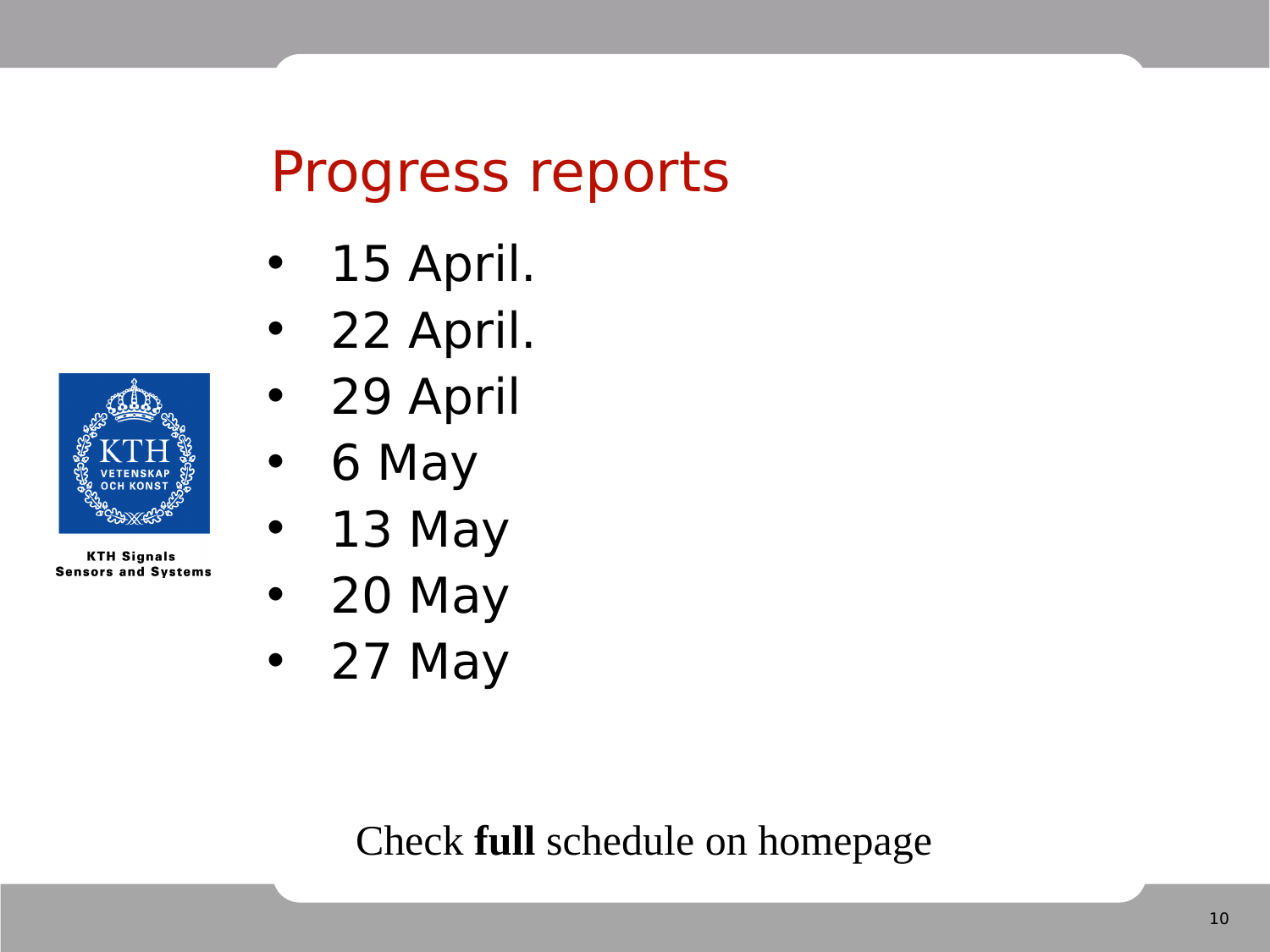

Progress reports
15 April.
22 April.
29 April
6 May
13 May
20 May
27 May

Check full schedule on homepage